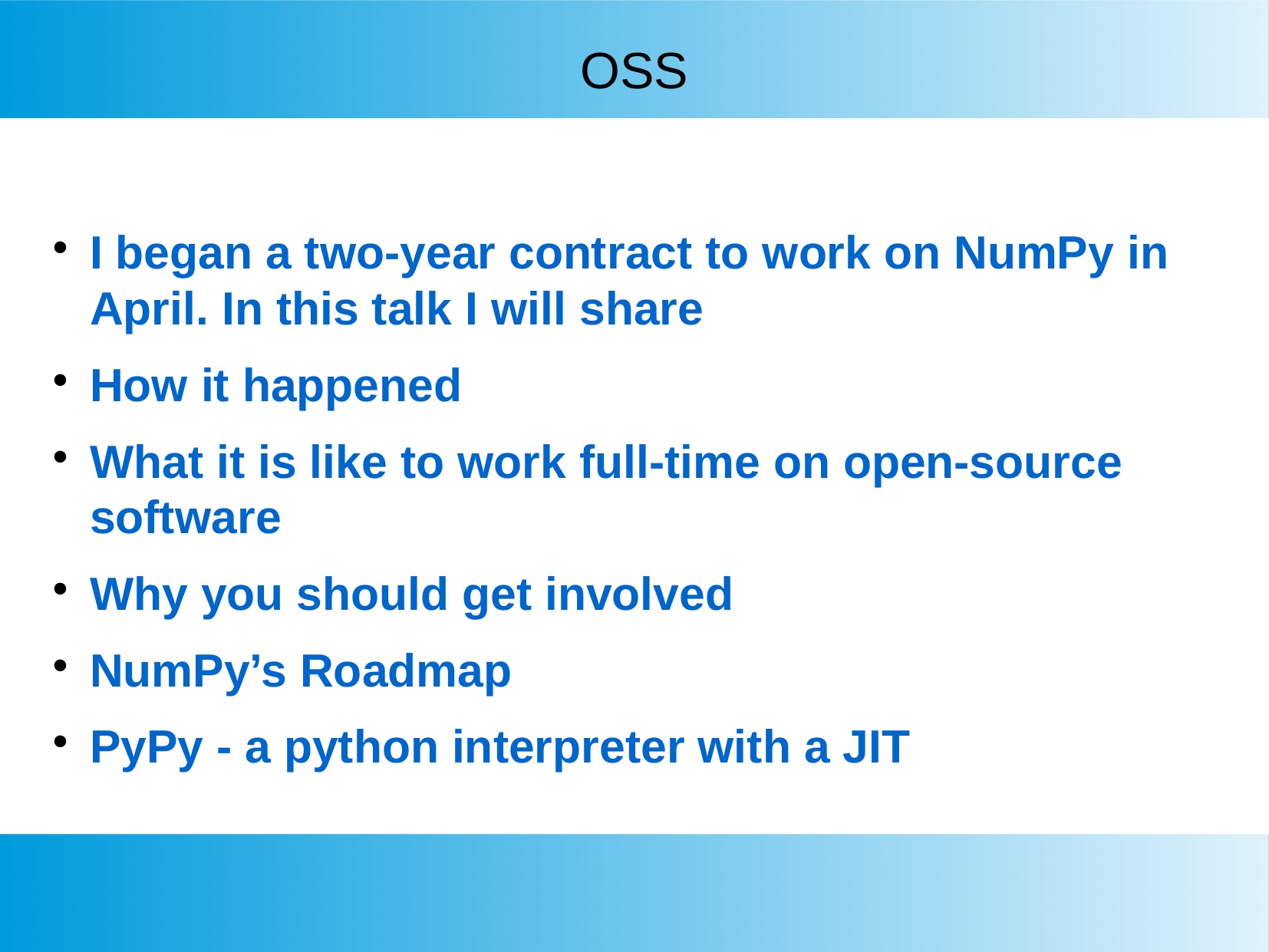

OSS
I began a two-year contract to work on NumPy in April. In this talk I will share
How it happened
What it is like to work full-time on open-source software
Why you should get involved
NumPy’s Roadmap
PyPy - a python interpreter with a JIT